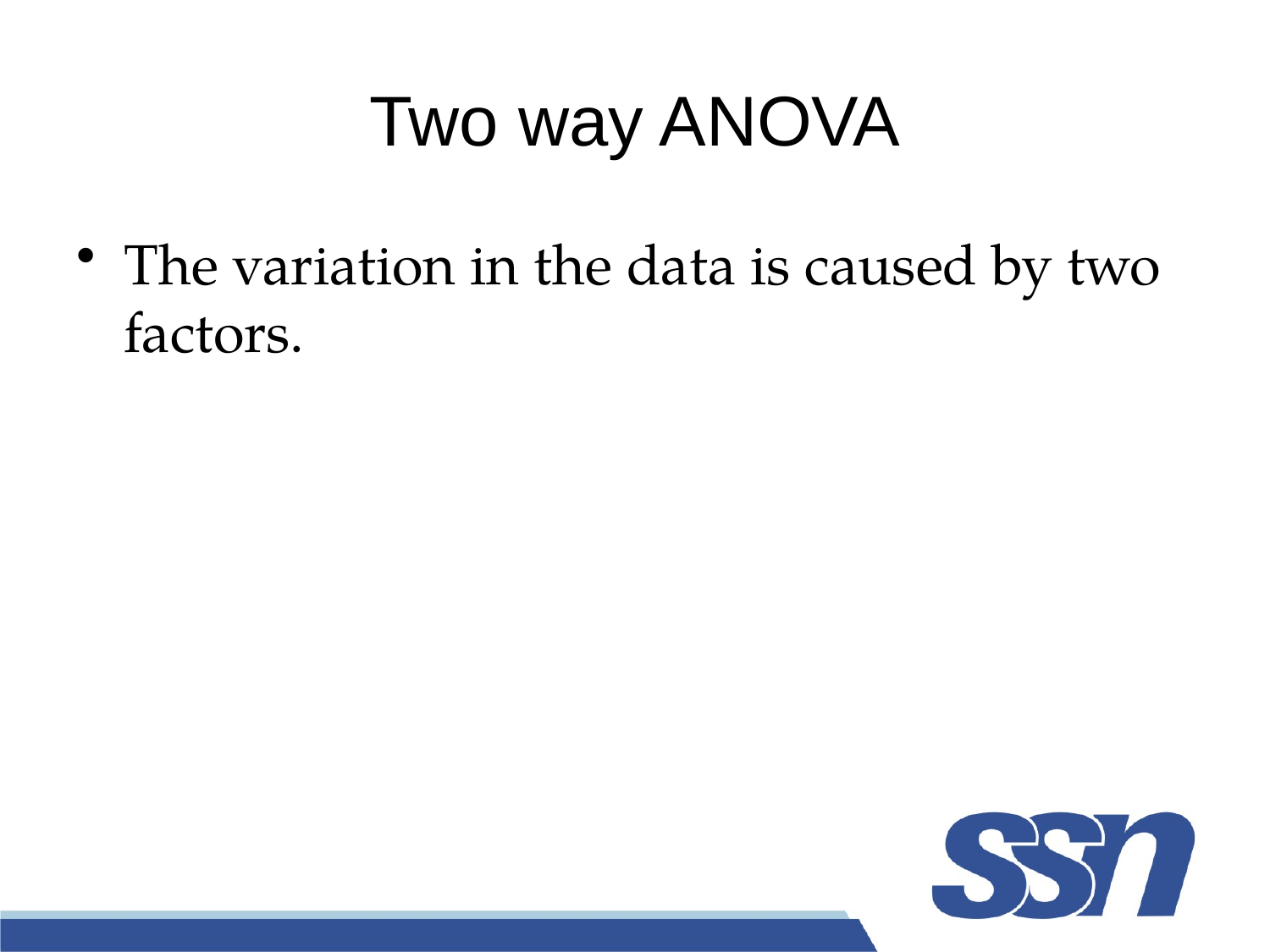

# Two way ANOVA
The variation in the data is caused by two factors.